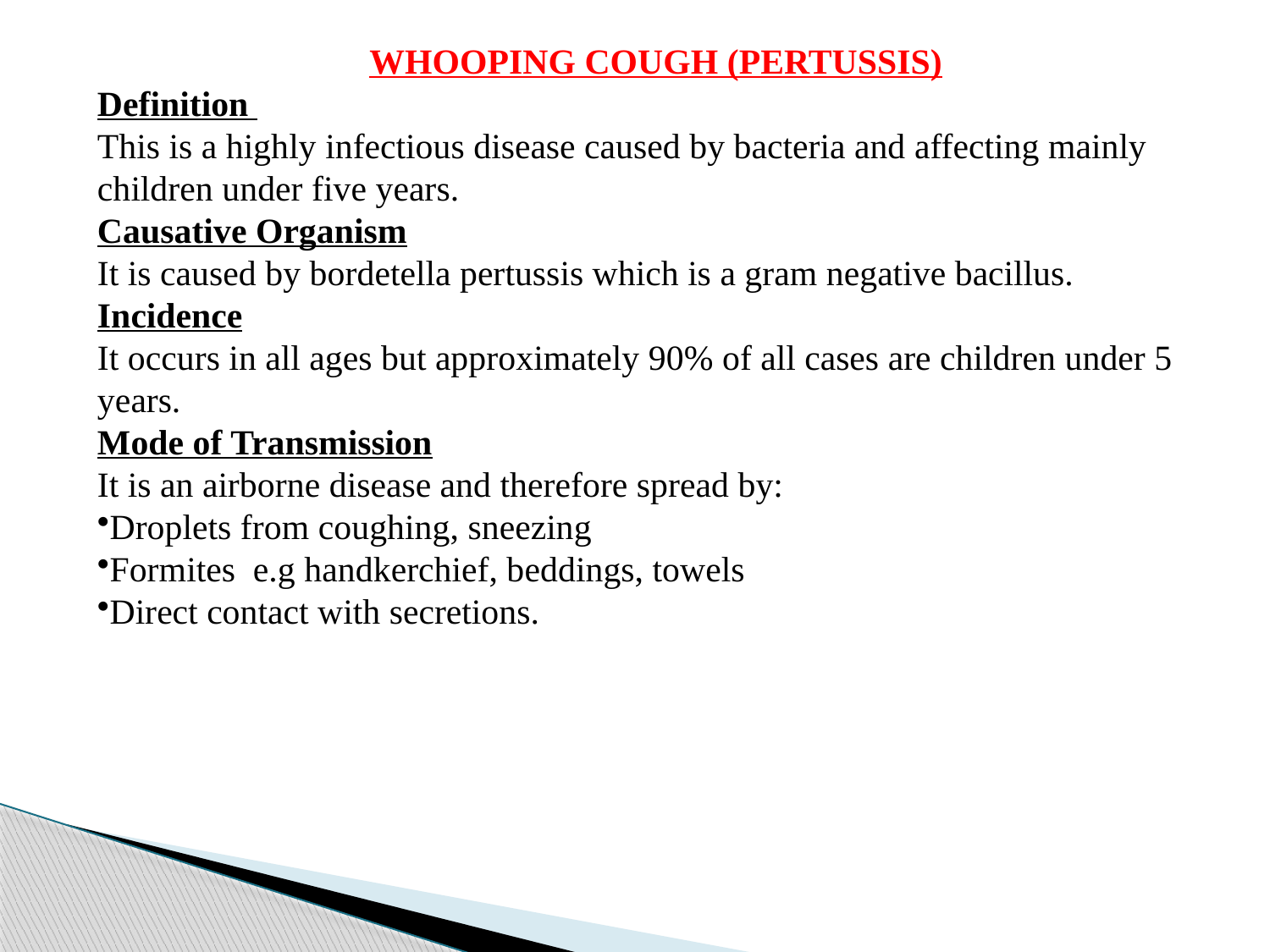

WHOOPING COUGH (PERTUSSIS)
Definition
This is a highly infectious disease caused by bacteria and affecting mainly children under five years.
Causative Organism
It is caused by bordetella pertussis which is a gram negative bacillus.
Incidence
It occurs in all ages but approximately 90% of all cases are children under 5 years.
Mode of Transmission
It is an airborne disease and therefore spread by:
Droplets from coughing, sneezing
Formites  e.g handkerchief, beddings, towels
Direct contact with secretions.